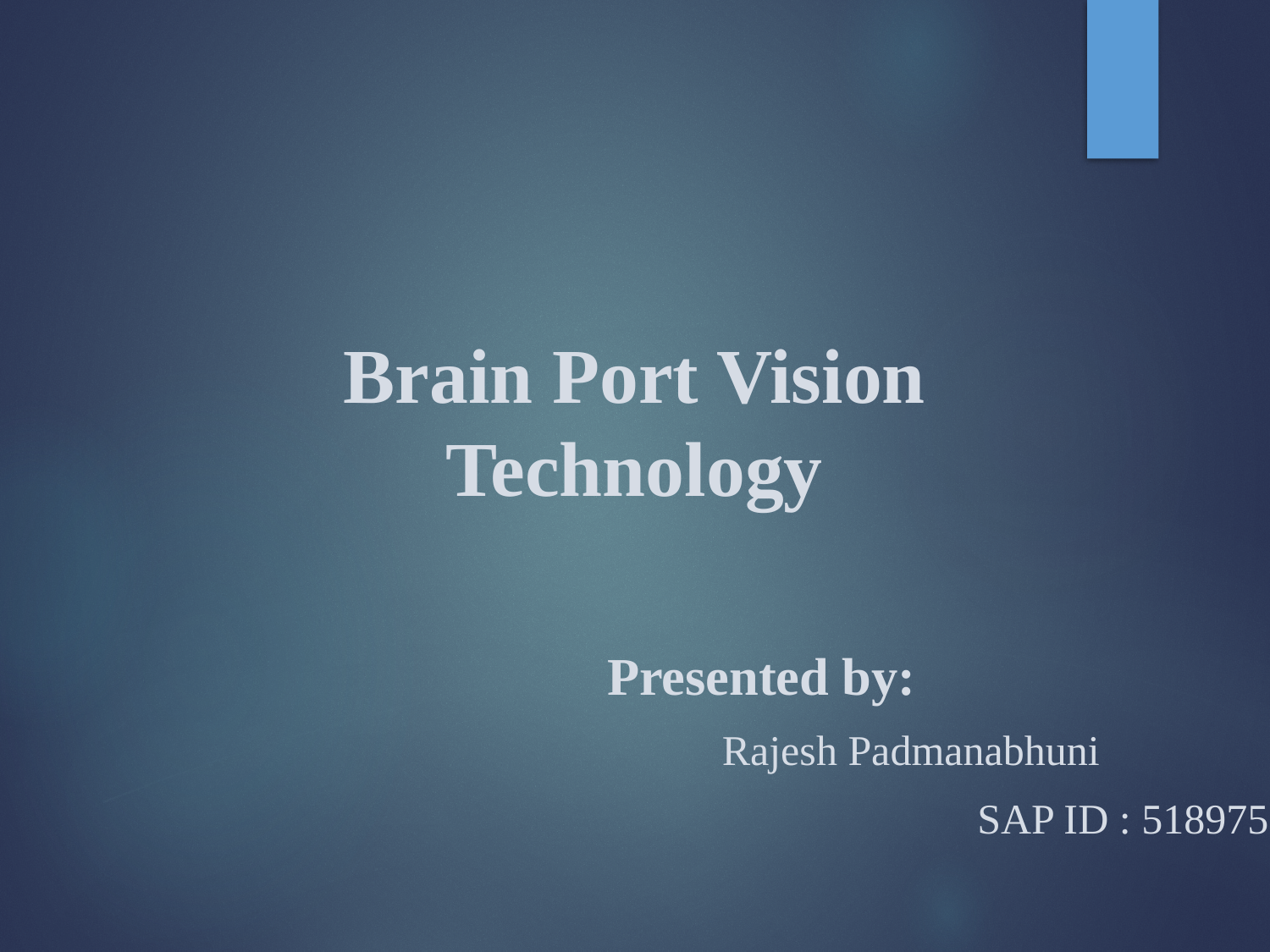

# Brain Port Vision Technology
                Presented by:
                                Rajesh Padmanabhuni
				   SAP ID : 51897572